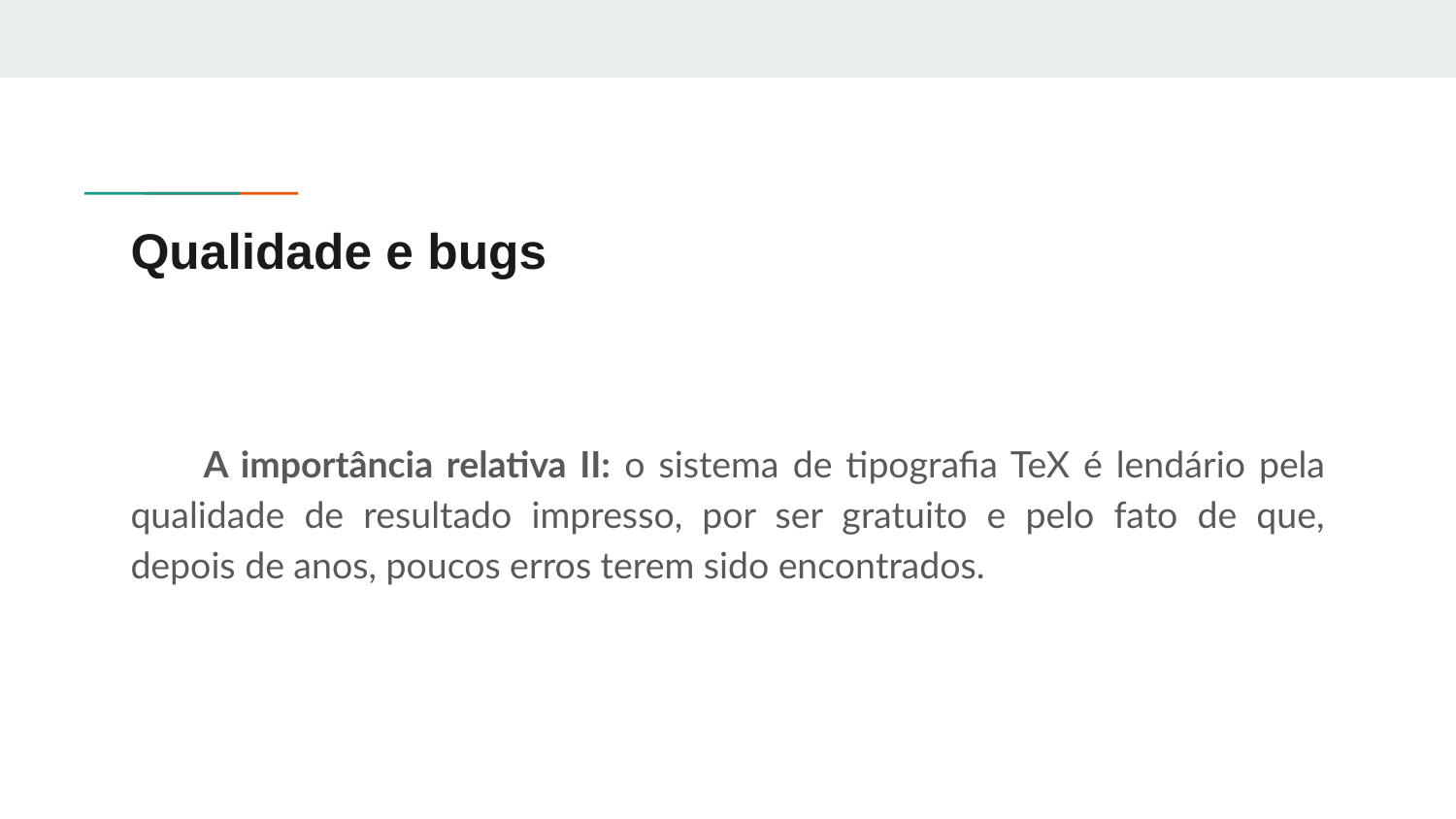

# Qualidade e bugs
A importância relativa II: o sistema de tipografia TeX é lendário pela qualidade de resultado impresso, por ser gratuito e pelo fato de que, depois de anos, poucos erros terem sido encontrados.